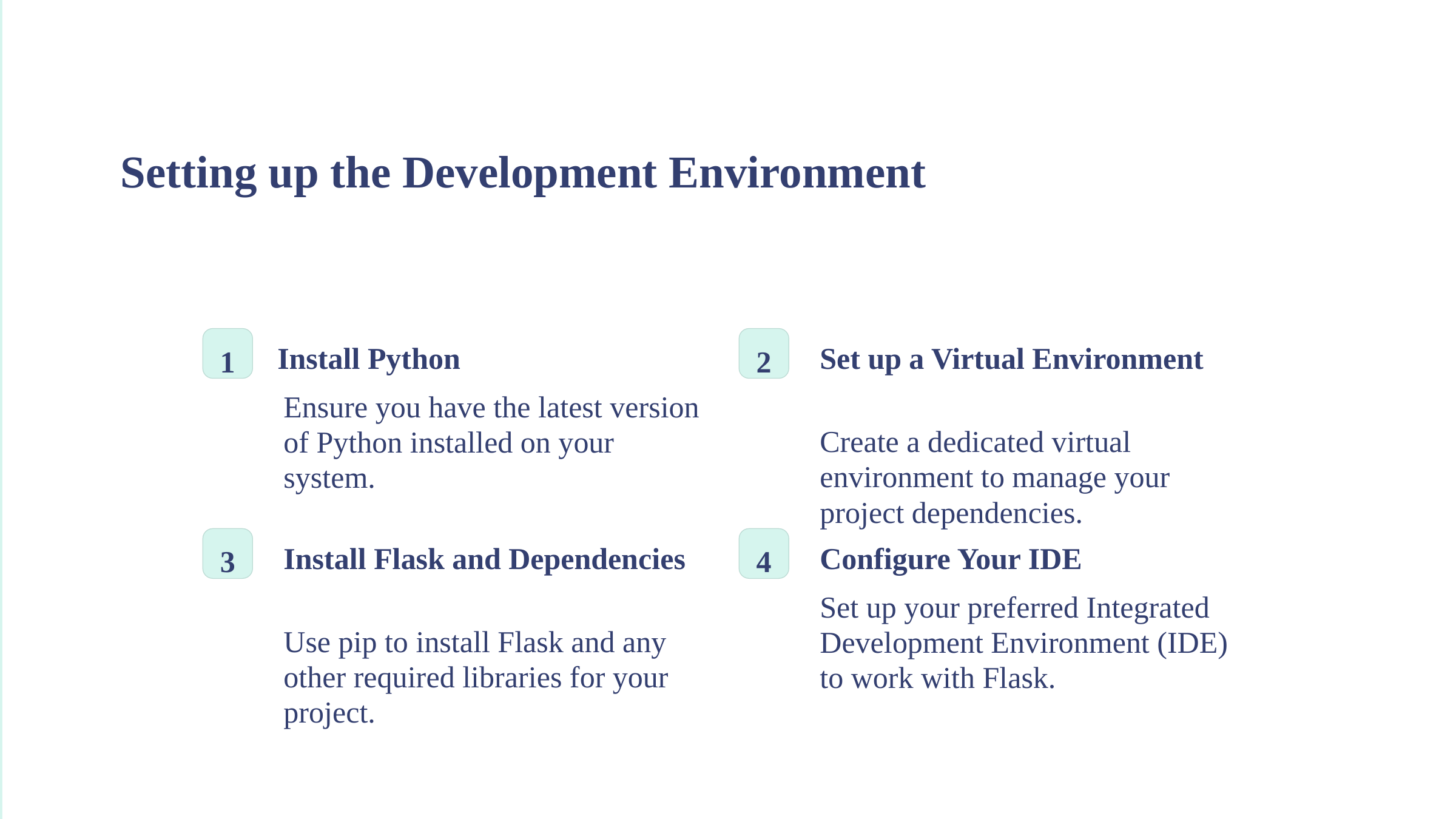

Setting up the Development Environment

1
2
Install Python
Set up a Virtual Environment
Ensure you have the latest version of Python installed on your system.
Create a dedicated virtual environment to manage your project dependencies.

3
4
Install Flask and Dependencies
Configure Your IDE
Set up your preferred Integrated Development Environment (IDE) to work with Flask.
Use pip to install Flask and any other required libraries for your project.